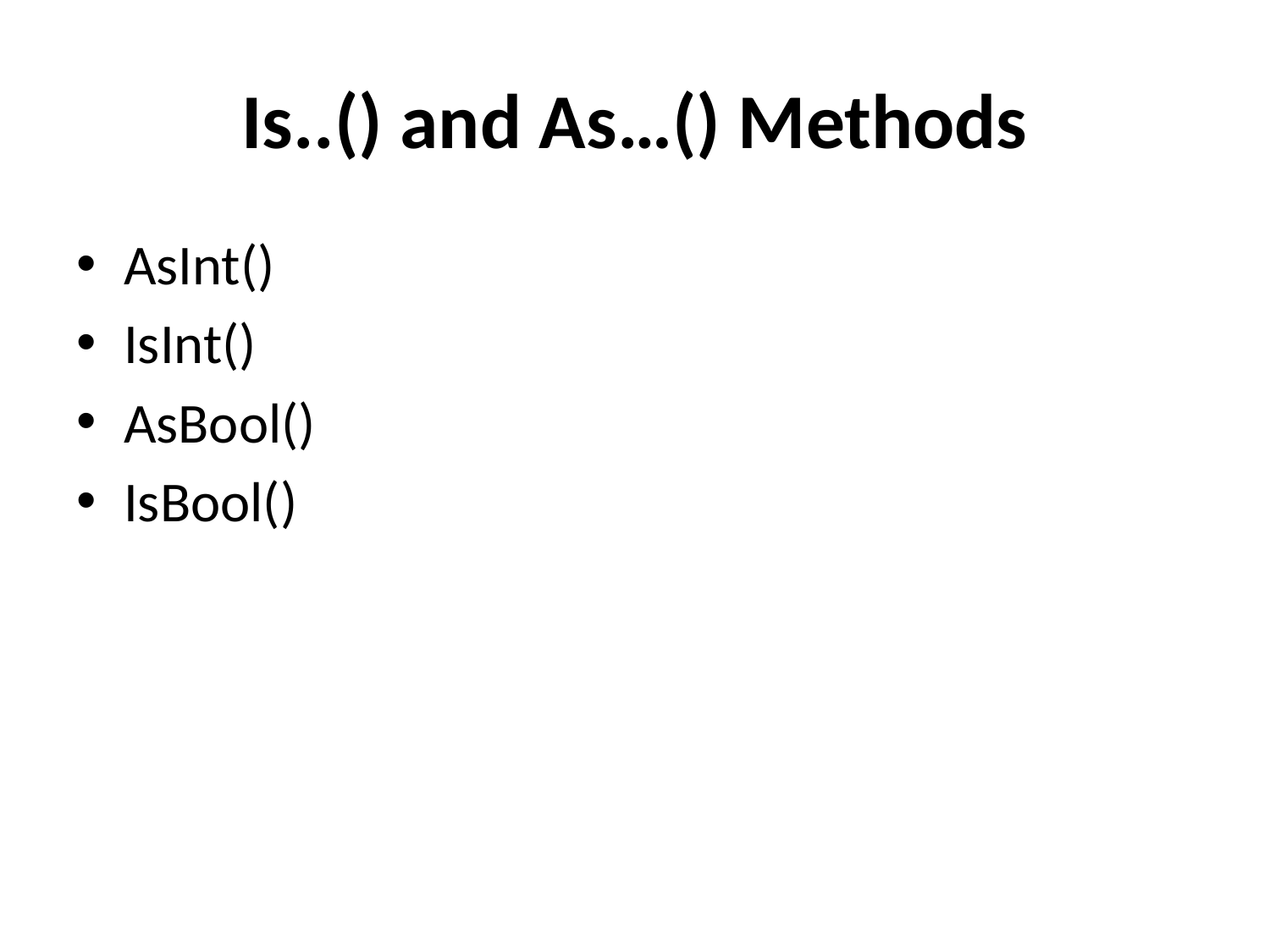

# Is..() and As…() Methods
AsInt()
IsInt()
AsBool()
IsBool()